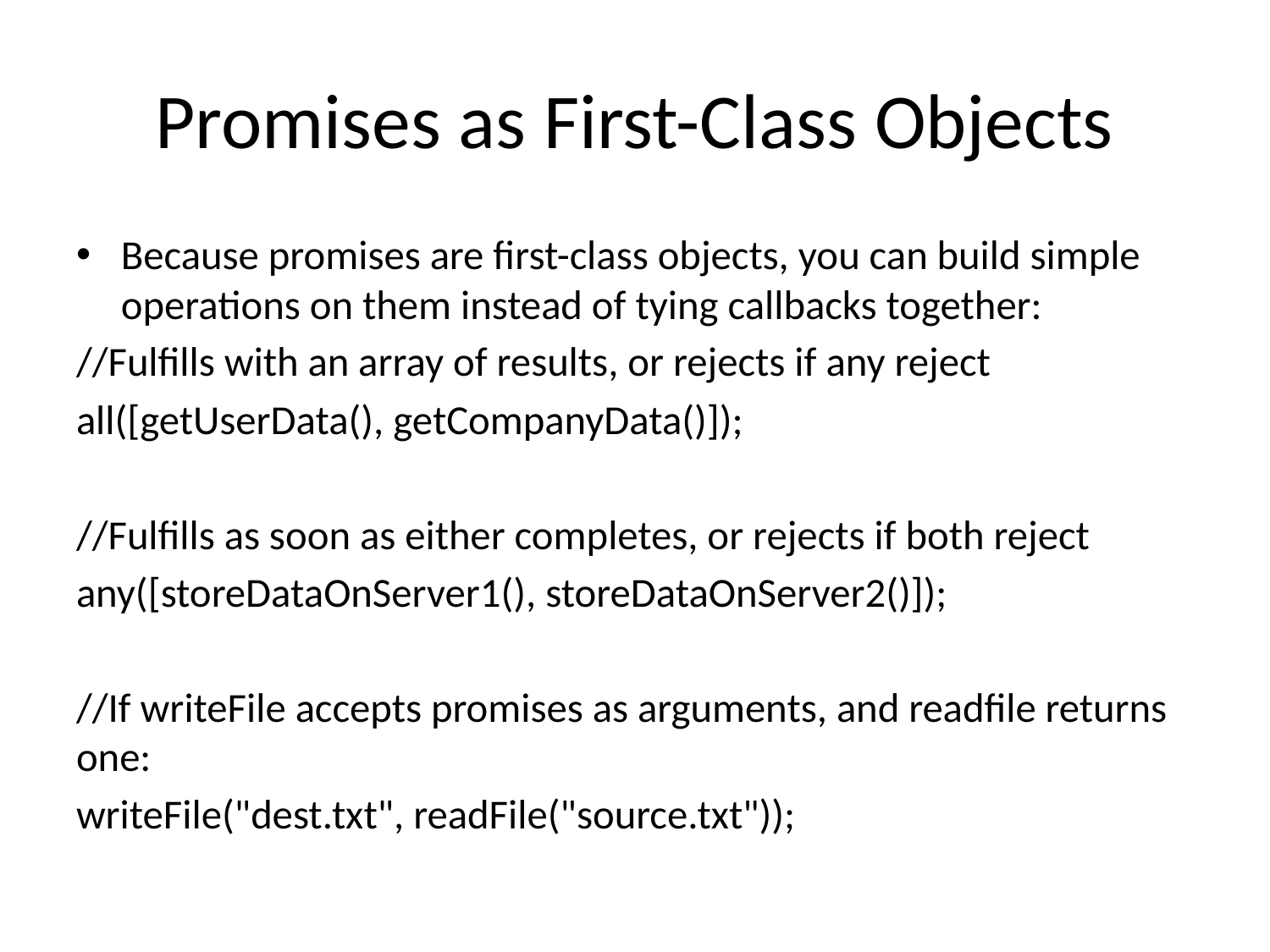

# Promises as First-Class Objects
Because promises are first-class objects, you can build simple operations on them instead of tying callbacks together:
//Fulfills with an array of results, or rejects if any reject
all([getUserData(), getCompanyData()]);

//Fulfills as soon as either completes, or rejects if both reject
any([storeDataOnServer1(), storeDataOnServer2()]);

//If writeFile accepts promises as arguments, and readfile returns one:
writeFile("dest.txt", readFile("source.txt"));